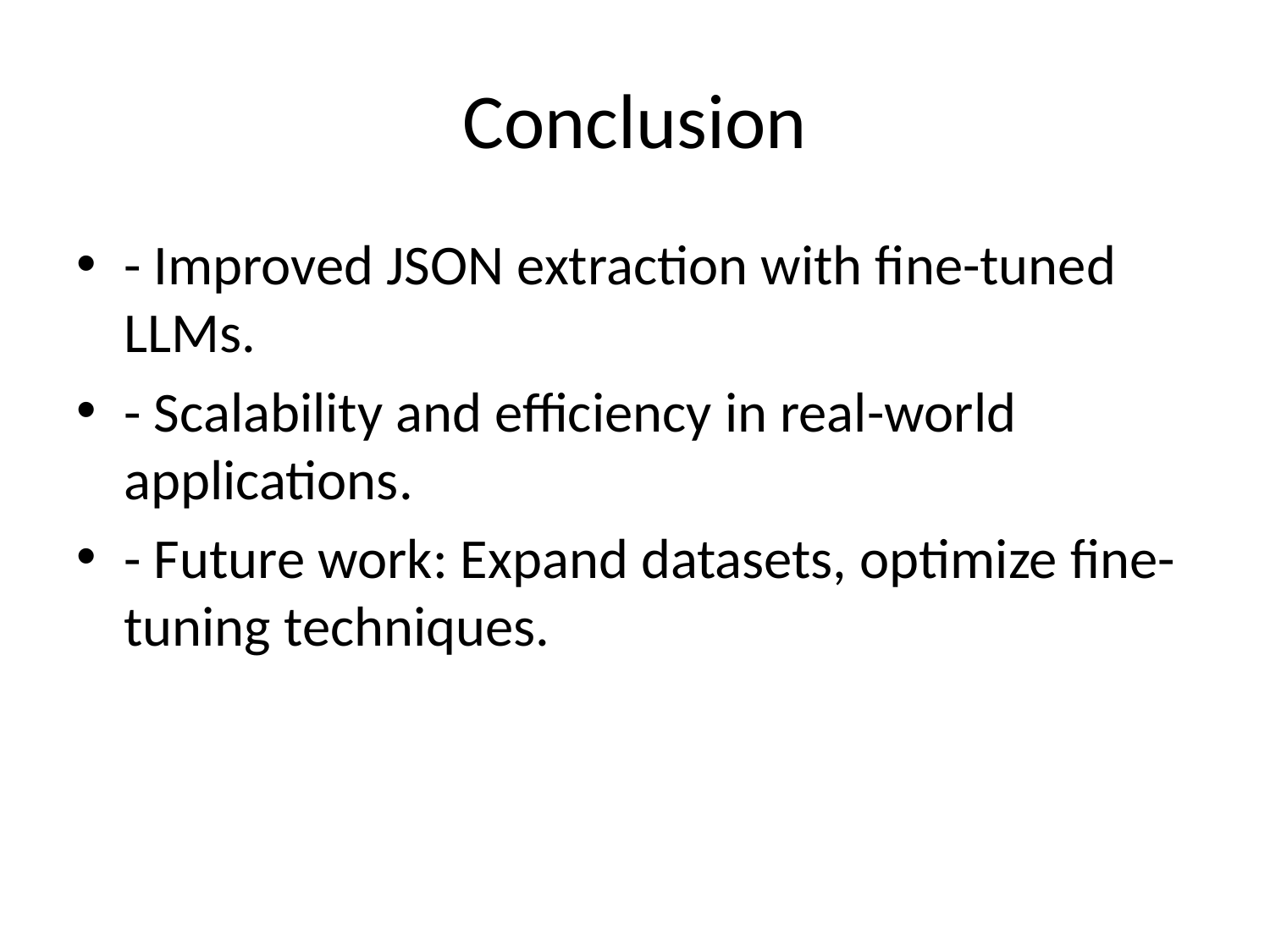

# Conclusion
- Improved JSON extraction with fine-tuned LLMs.
- Scalability and efficiency in real-world applications.
- Future work: Expand datasets, optimize fine-tuning techniques.